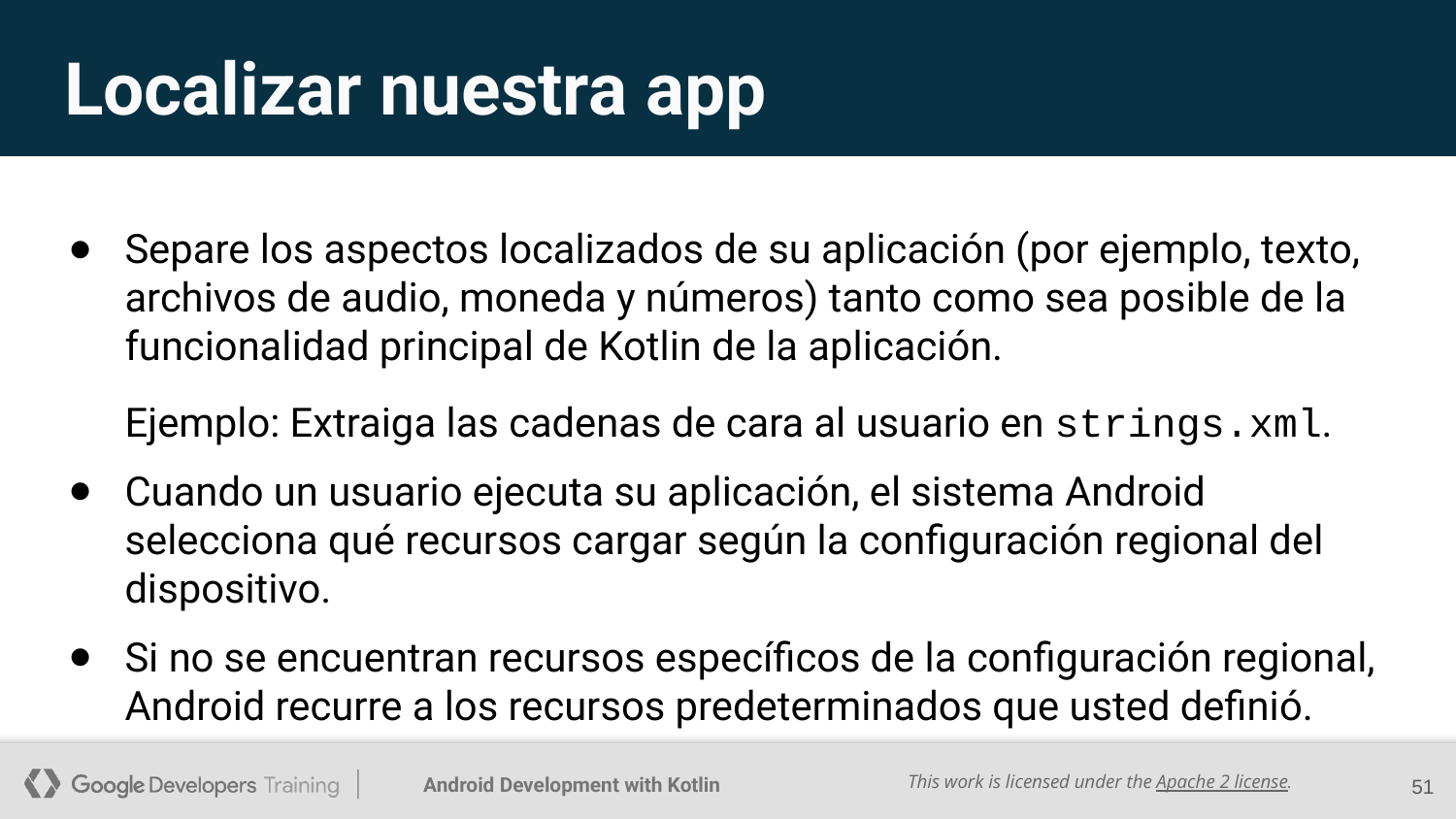

# Localizar nuestra app
Separe los aspectos localizados de su aplicación (por ejemplo, texto, archivos de audio, moneda y números) tanto como sea posible de la funcionalidad principal de Kotlin de la aplicación.
Ejemplo: Extraiga las cadenas de cara al usuario en strings.xml.
Cuando un usuario ejecuta su aplicación, el sistema Android selecciona qué recursos cargar según la configuración regional del dispositivo.
Si no se encuentran recursos específicos de la configuración regional, Android recurre a los recursos predeterminados que usted definió.
51